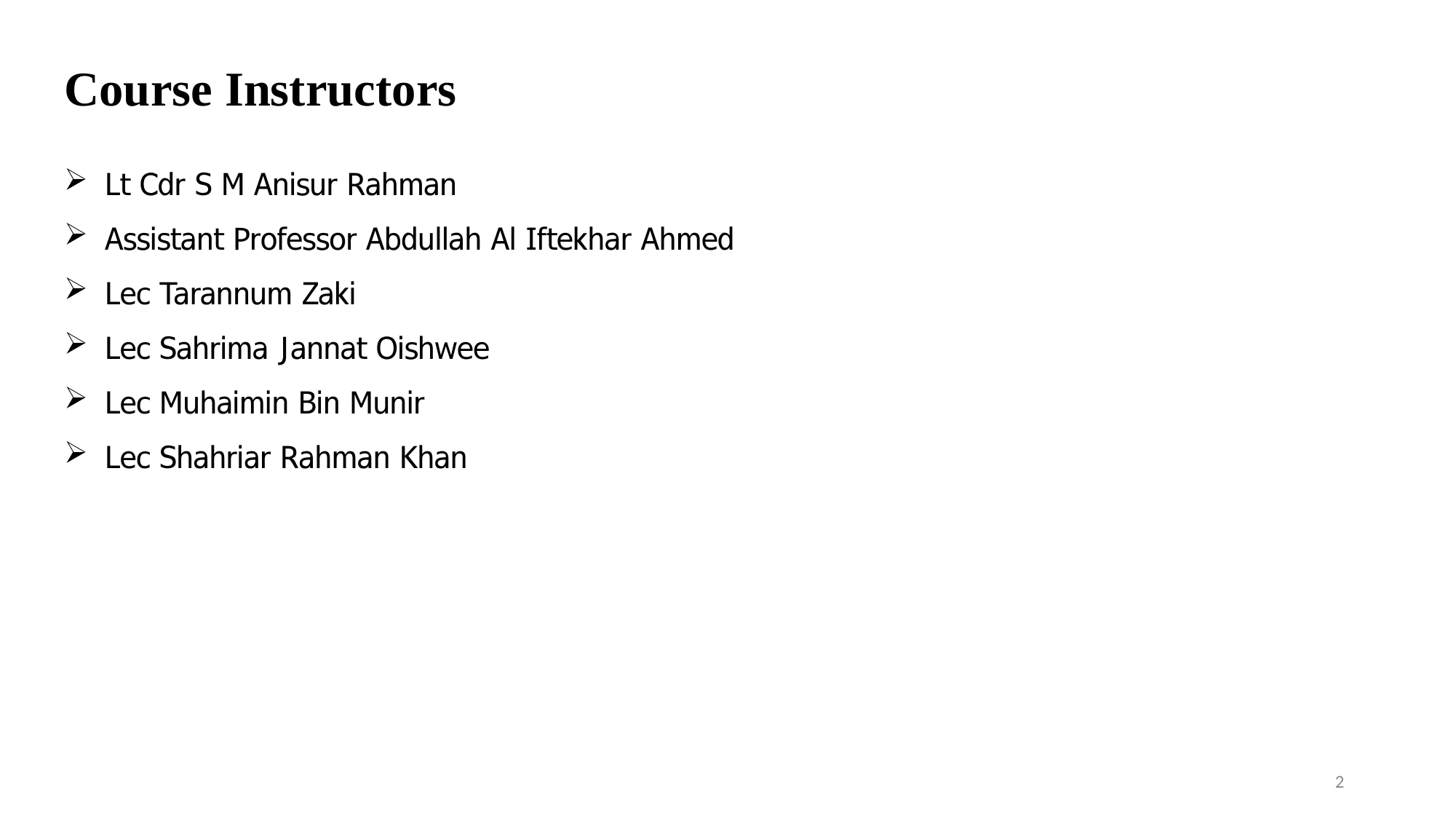

# Course Instructors
Lt Cdr S M Anisur Rahman
Assistant Professor Abdullah Al Iftekhar Ahmed
Lec Tarannum Zaki
Lec Sahrima Jannat Oishwee
Lec Muhaimin Bin Munir
Lec Shahriar Rahman Khan

2